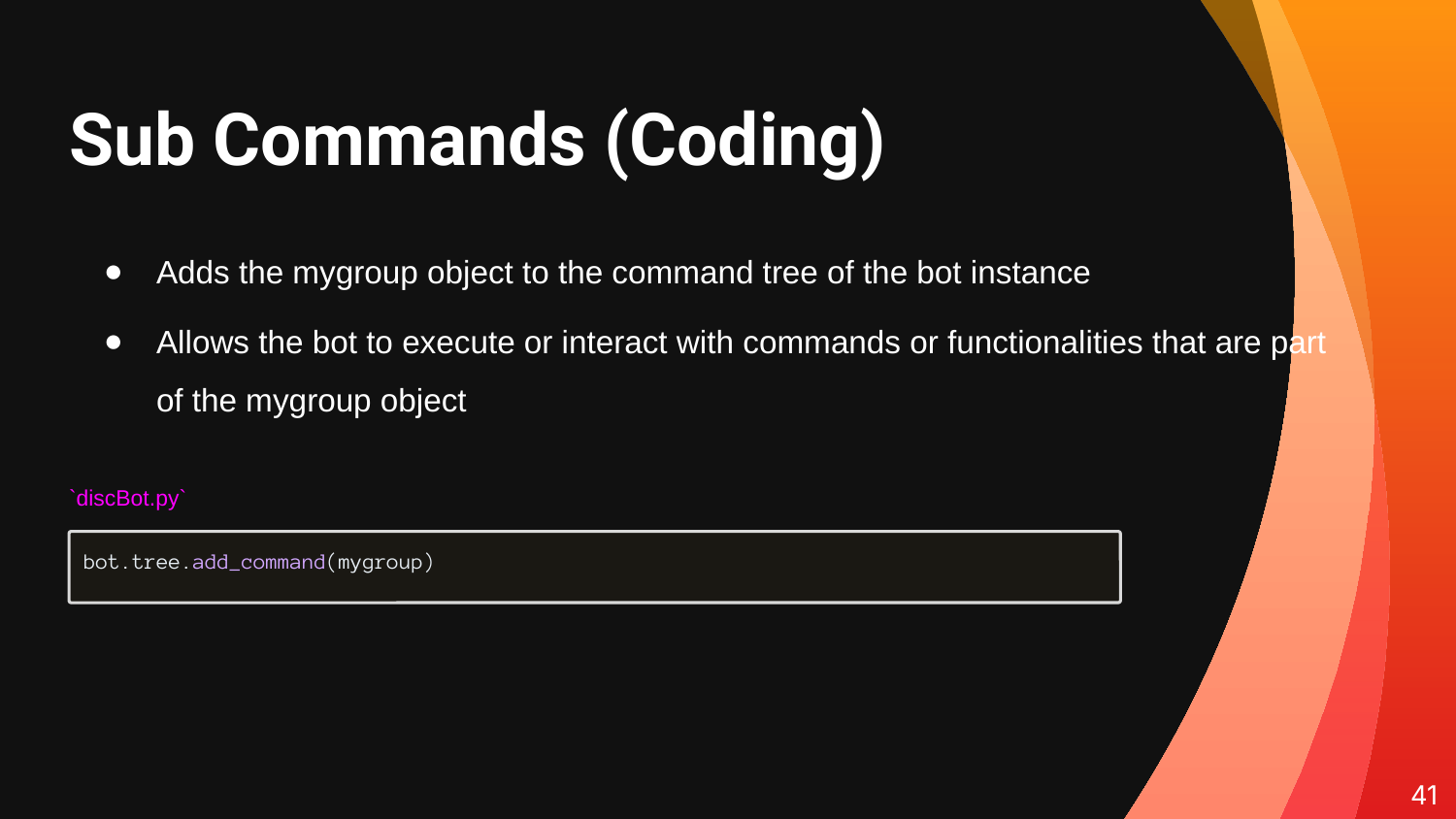

# Sub Commands (Coding)
Adds the mygroup object to the command tree of the bot instance
Allows the bot to execute or interact with commands or functionalities that are part of the mygroup object
`discBot.py`
bot.tree.add_command(mygroup)

41